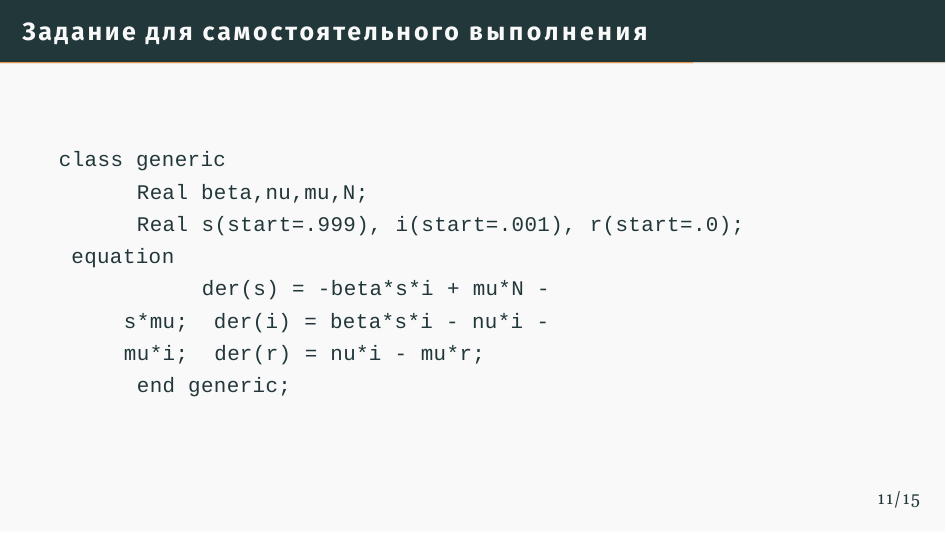

# Задание для самостоятельного выполнения

class generic
Real beta,nu,mu,N;
Real s(start=.999), i(start=.001), r(start=.0);  equation
der(s) = -beta*s*i + mu*N - s*mu;  der(i) = beta*s*i - nu*i - mu*i;  der(r) = nu*i - mu*r;
end generic;
11/15